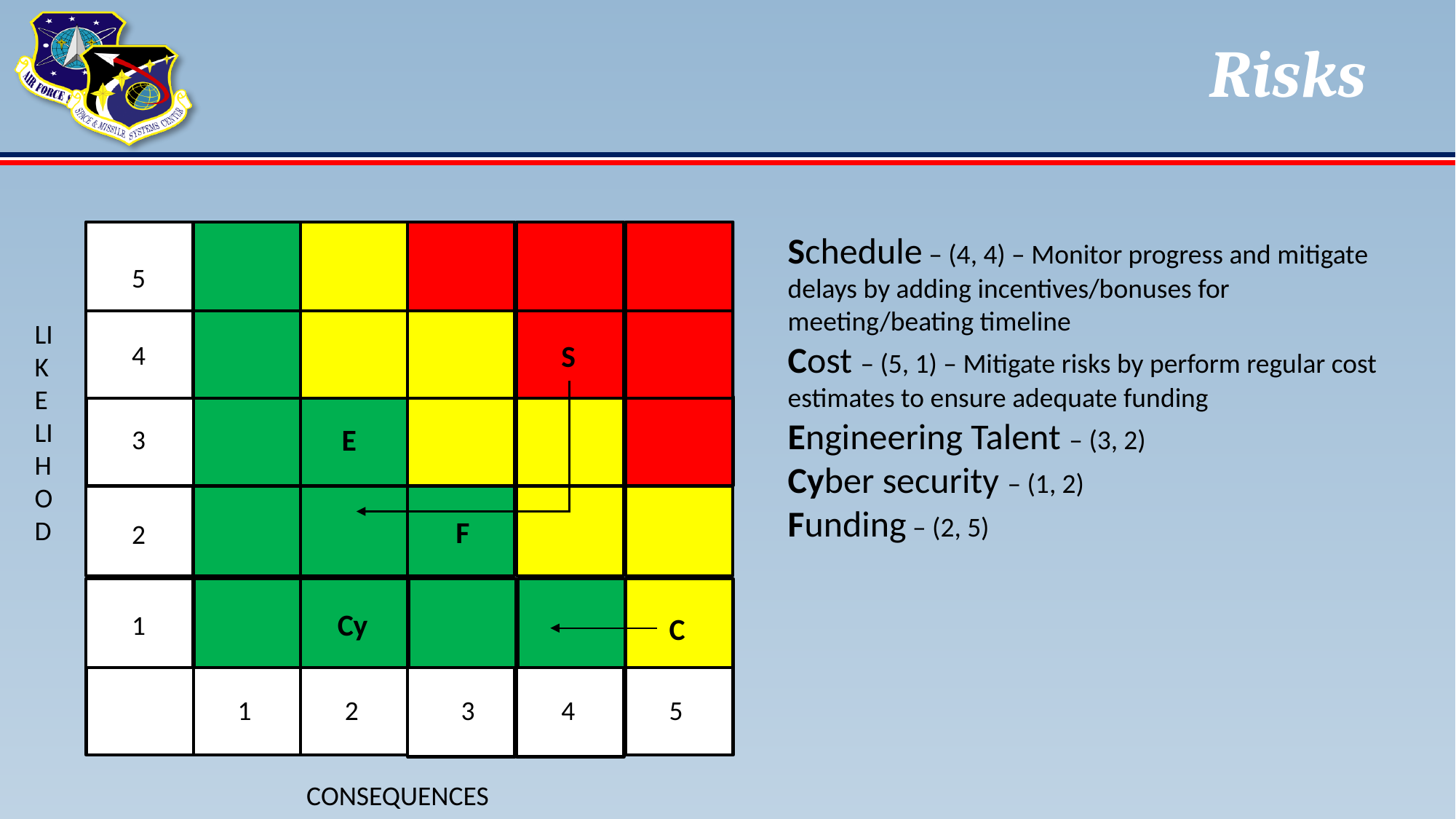

Risks

Schedule – (4, 4) – Monitor progress and mitigate delays by adding incentives/bonuses for meeting/beating timeline
Cost – (5, 1) – Mitigate risks by perform regular cost estimates to ensure adequate funding
Engineering Talent – (3, 2)
Cyber security – (1, 2)
Funding – (2, 5)

5

LIKELIHOD

S
4

E
3

F
2

Cy
1
C

1
2
3
4
5
CONSEQUENCES